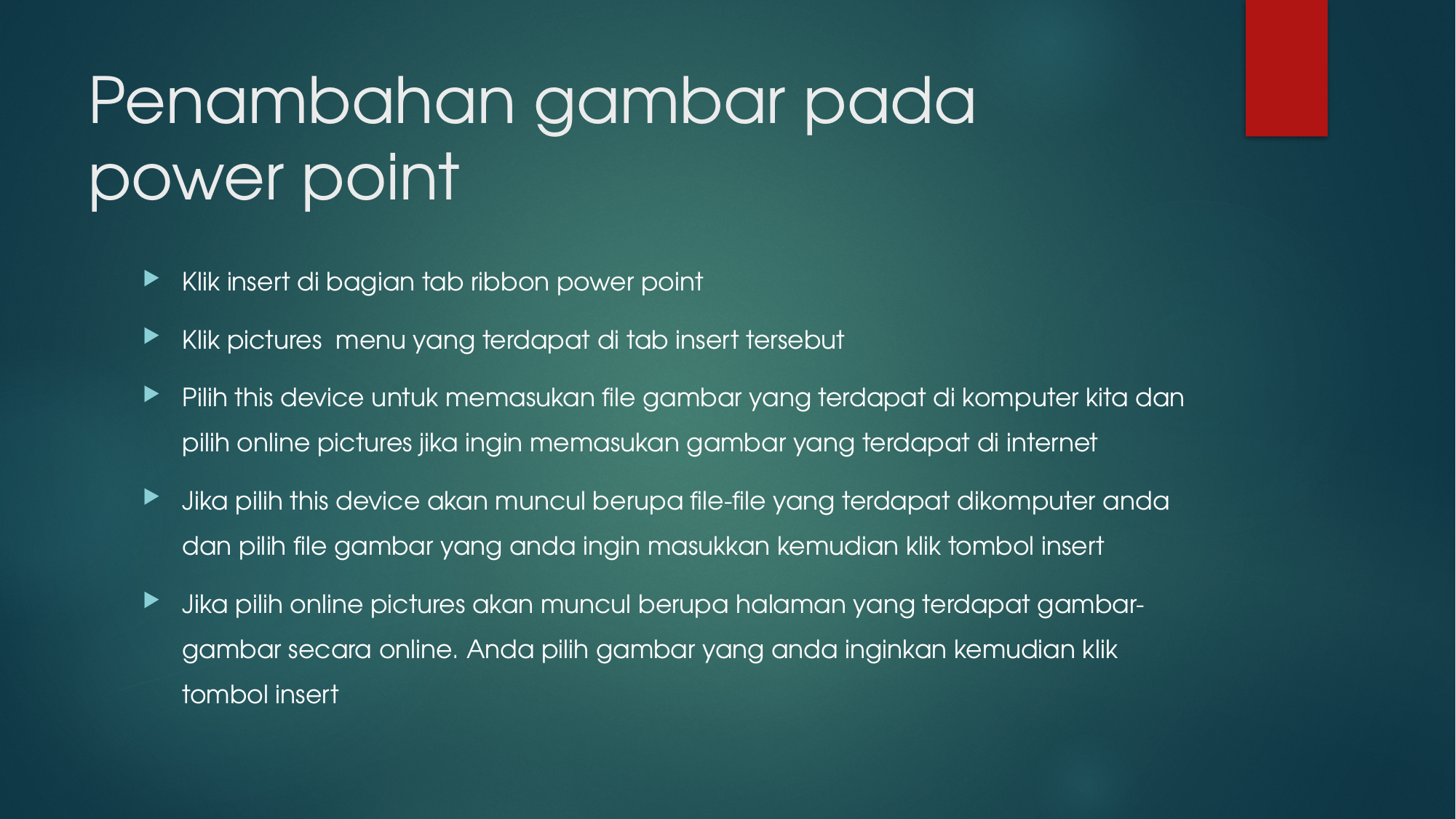

# Penambahan gambar pada power point
Klik insert di bagian tab ribbon power point
Klik pictures  menu yang terdapat di tab insert tersebut
Pilih this device untuk memasukan file gambar yang terdapat di komputer kita dan pilih online pictures jika ingin memasukan gambar yang terdapat di internet
Jika pilih this device akan muncul berupa file-file yang terdapat dikomputer anda dan pilih file gambar yang anda ingin masukkan kemudian klik tombol insert
Jika pilih online pictures akan muncul berupa halaman yang terdapat gambar-gambar secara online. Anda pilih gambar yang anda inginkan kemudian klik tombol insert